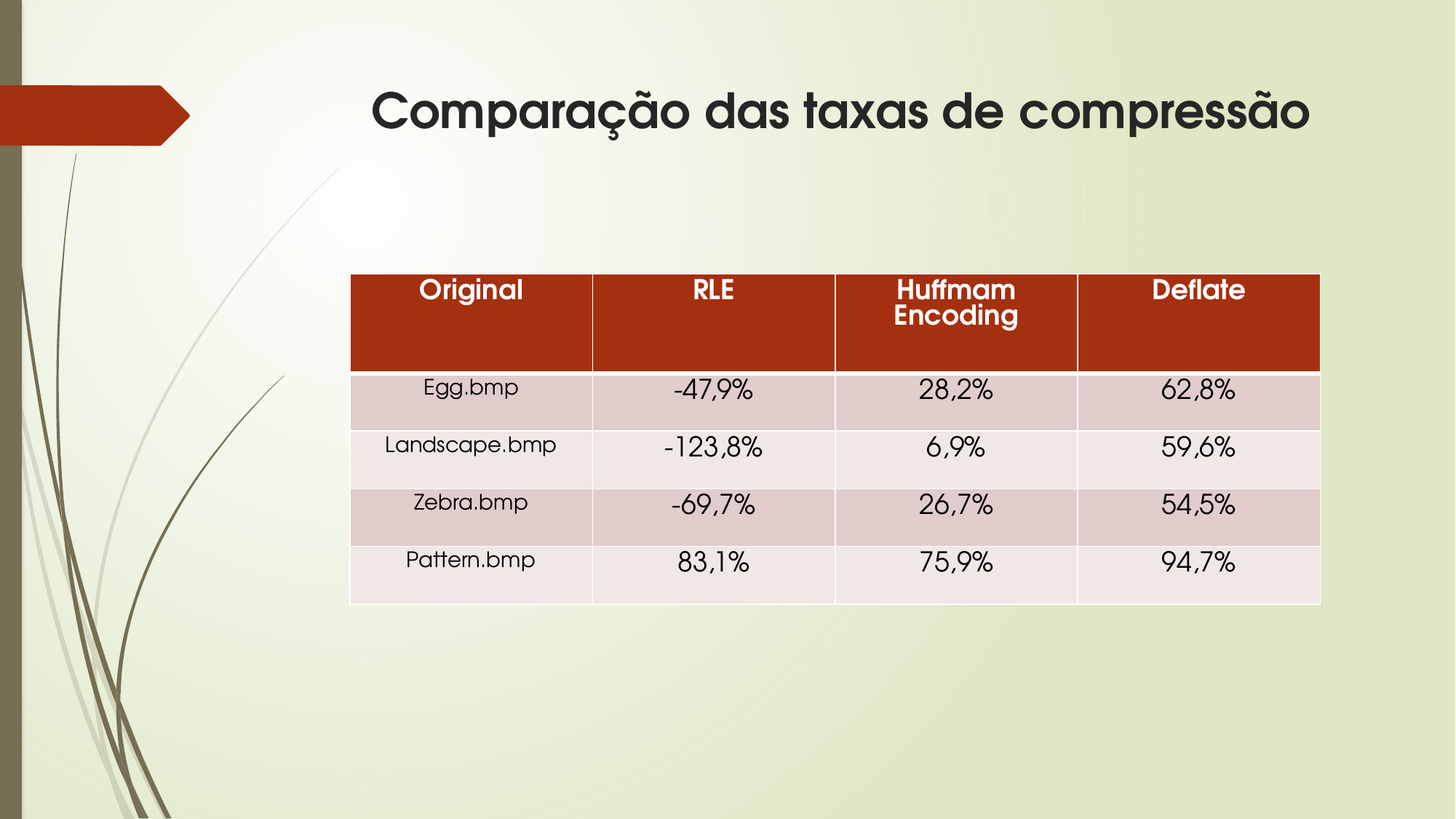

# Comparação das taxas de compressão
| Original | RLE | Huffmam Encoding | Deflate |
| --- | --- | --- | --- |
| Egg.bmp | -47,9% | 28,2% | 62,8% |
| Landscape.bmp | -123,8% | 6,9% | 59,6% |
| Zebra.bmp | -69,7% | 26,7% | 54,5% |
| Pattern.bmp | 83,1% | 75,9% | 94,7% |